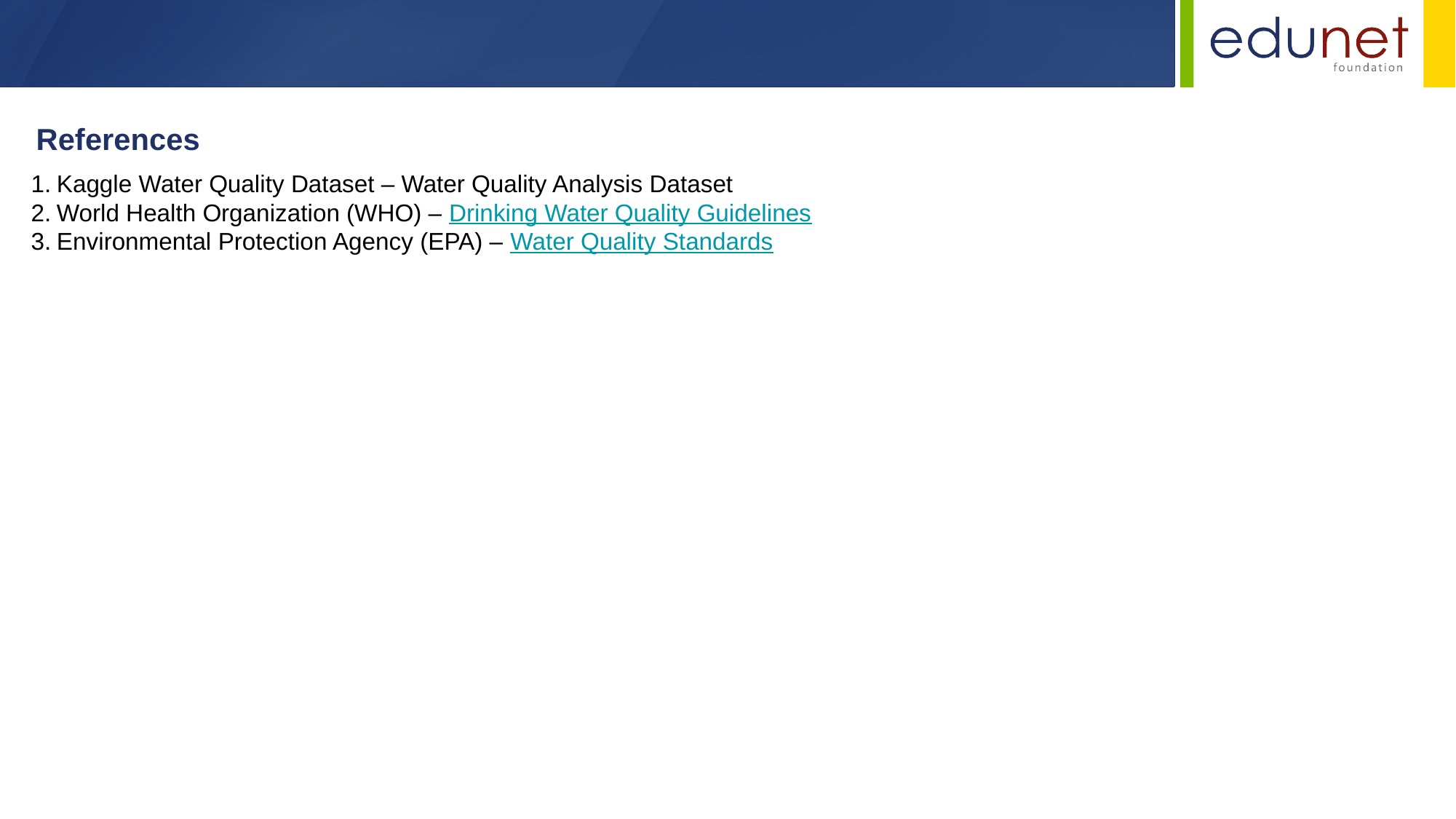

References
Kaggle Water Quality Dataset – Water Quality Analysis Dataset
World Health Organization (WHO) – Drinking Water Quality Guidelines
Environmental Protection Agency (EPA) – Water Quality Standards